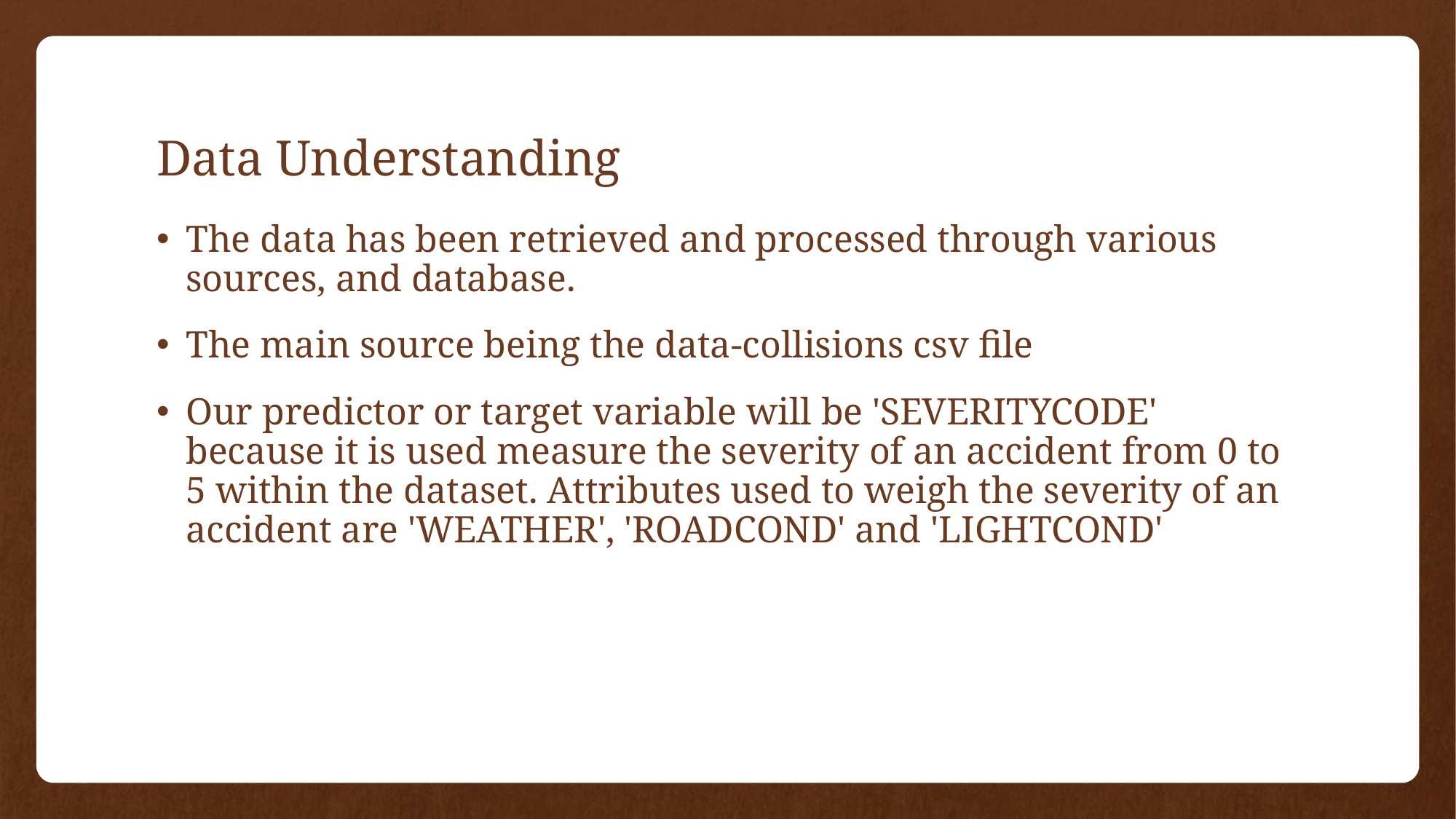

# Data Understanding
The data has been retrieved and processed through various sources, and database.
The main source being the data-collisions csv file
Our predictor or target variable will be 'SEVERITYCODE' because it is used measure the severity of an accident from 0 to 5 within the dataset. Attributes used to weigh the severity of an accident are 'WEATHER', 'ROADCOND' and 'LIGHTCOND'